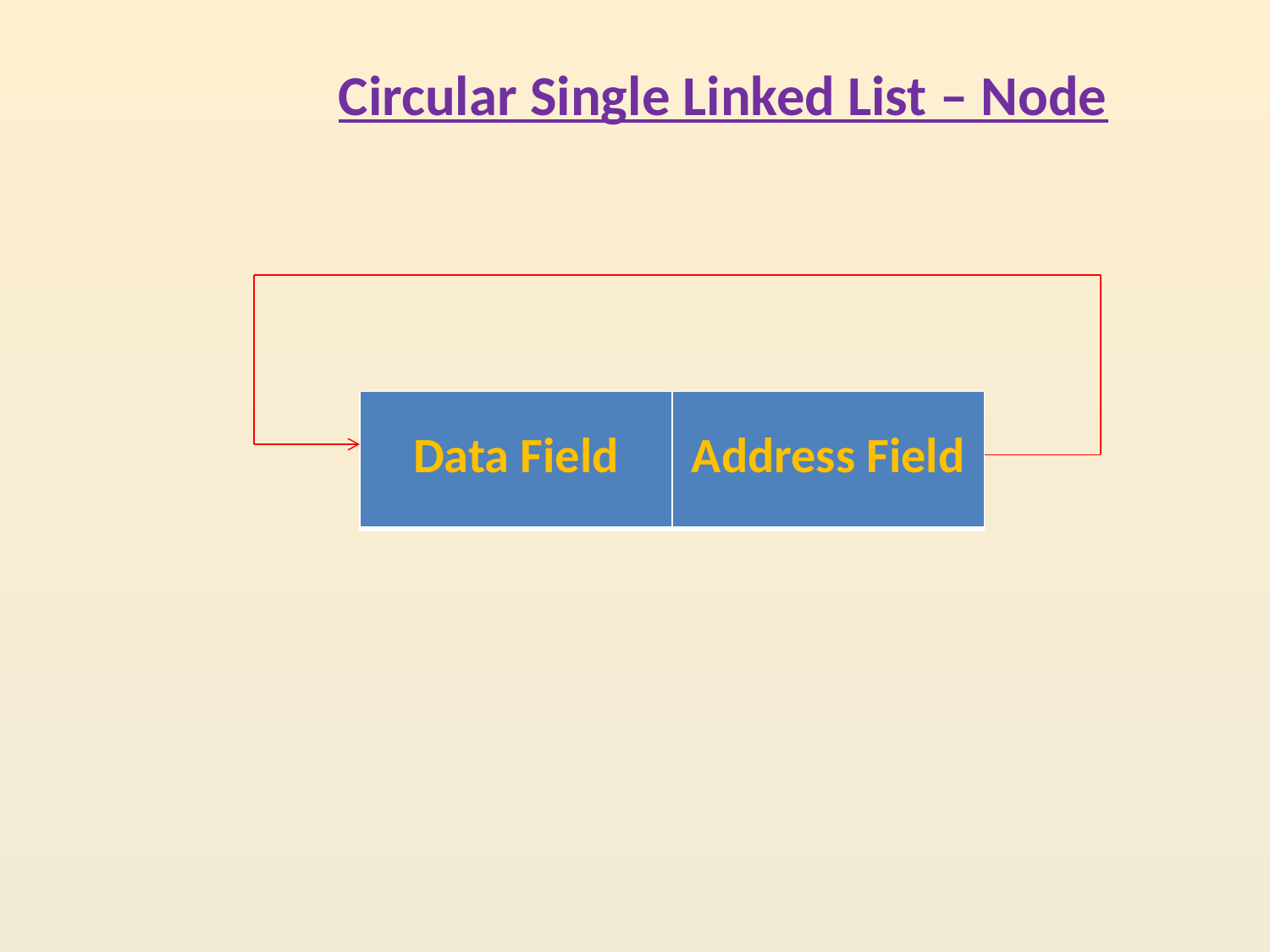

Circular Single Linked List – Node

| Data Field | Address Field |
| --- | --- |